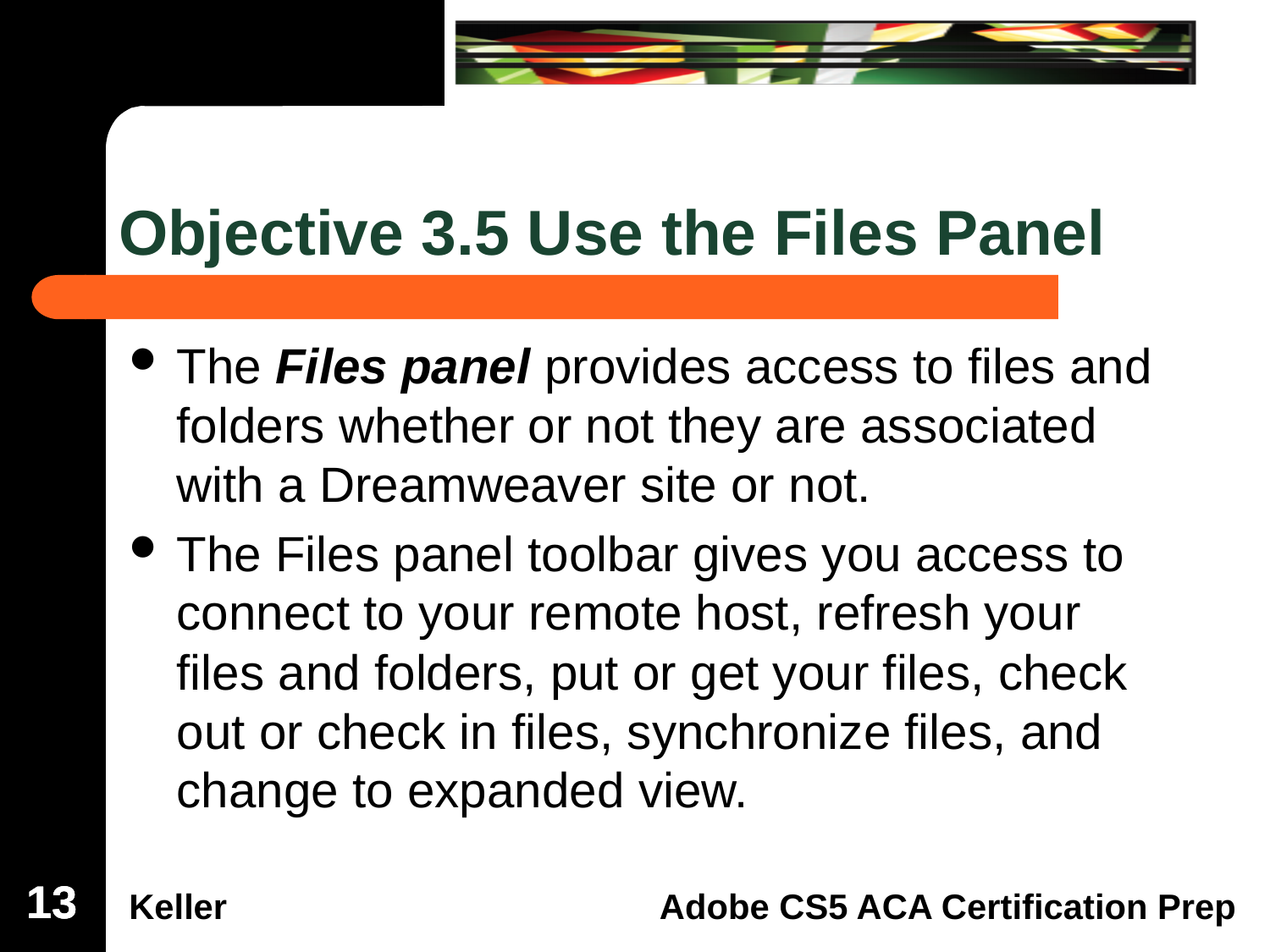

# Objective 3.5 Use the Files Panel
The Files panel provides access to files and folders whether or not they are associated with a Dreamweaver site or not.
The Files panel toolbar gives you access to connect to your remote host, refresh your files and folders, put or get your files, check out or check in files, synchronize files, and change to expanded view.

13
13
13